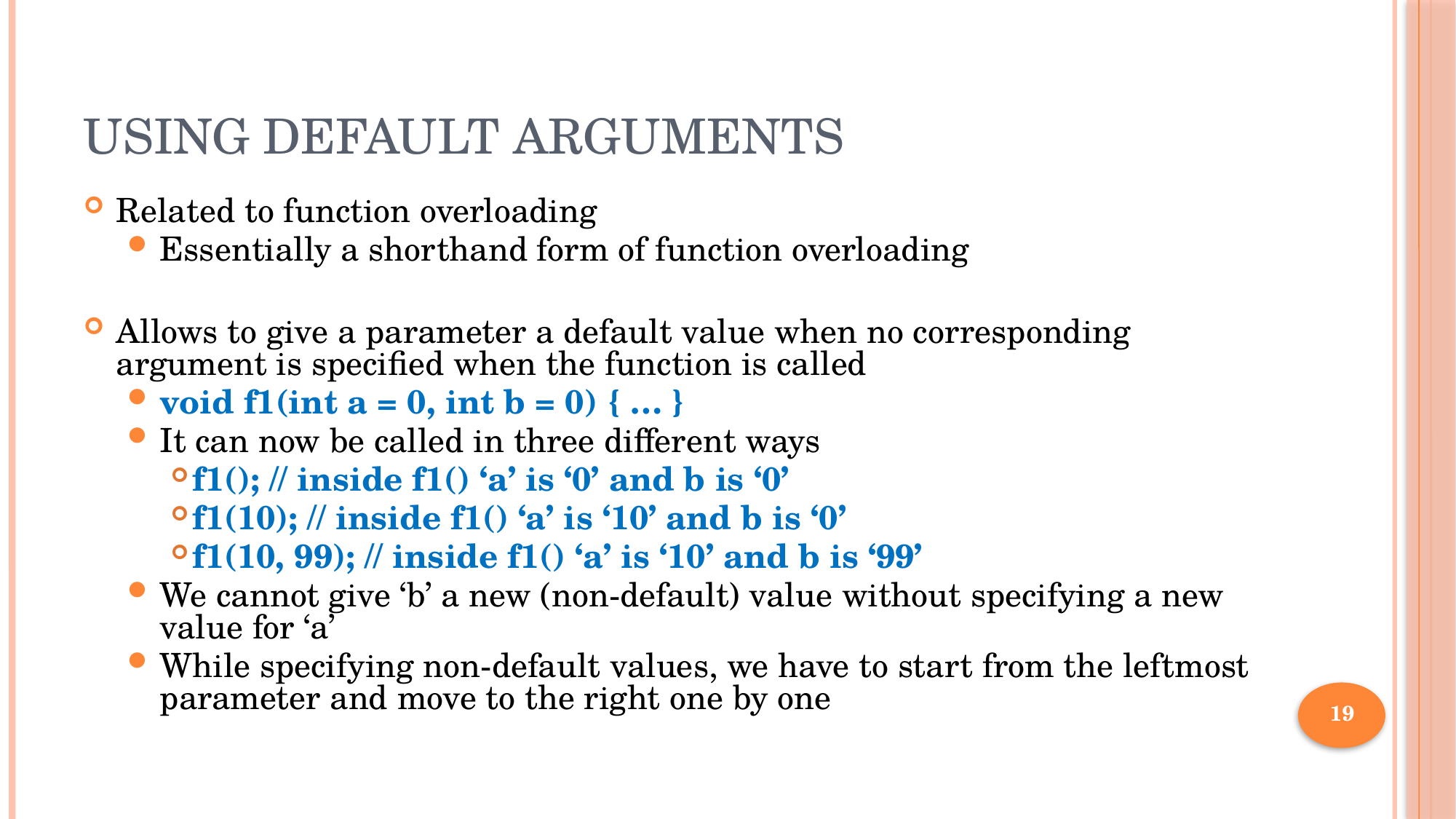

# Using Default Arguments
Related to function overloading
Essentially a shorthand form of function overloading

Allows to give a parameter a default value when no corresponding argument is specified when the function is called
void f1(int a = 0, int b = 0) { … }
It can now be called in three different ways
f1(); // inside f1() ‘a’ is ‘0’ and b is ‘0’
f1(10); // inside f1() ‘a’ is ‘10’ and b is ‘0’
f1(10, 99); // inside f1() ‘a’ is ‘10’ and b is ‘99’
We cannot give ‘b’ a new (non-default) value without specifying a new value for ‘a’
While specifying non-default values, we have to start from the leftmost parameter and move to the right one by one
19